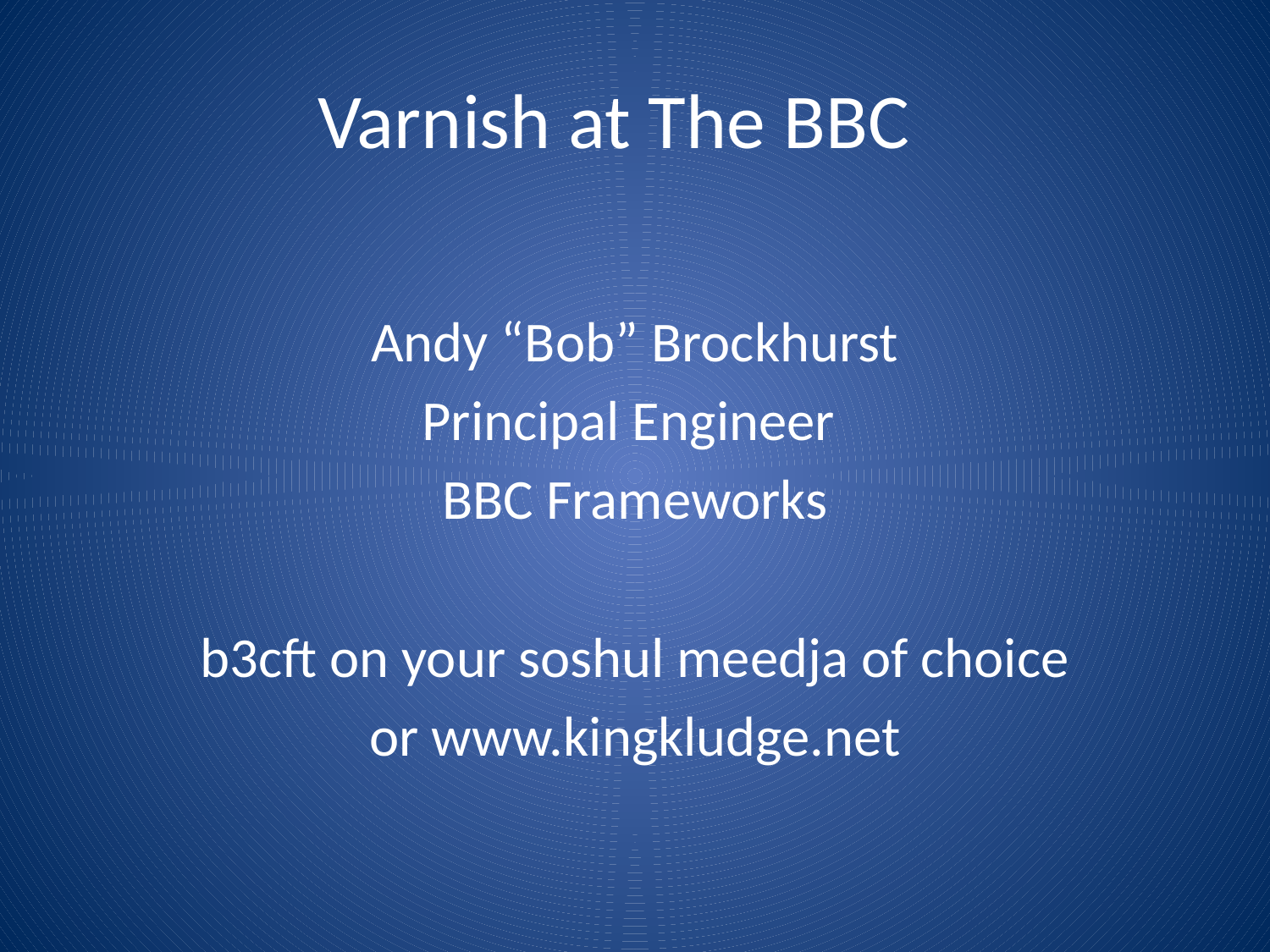

# Varnish at The BBC
Andy “Bob” Brockhurst
Principal Engineer
BBC Frameworks

b3cft on your soshul meedja of choice
or www.kingkludge.net